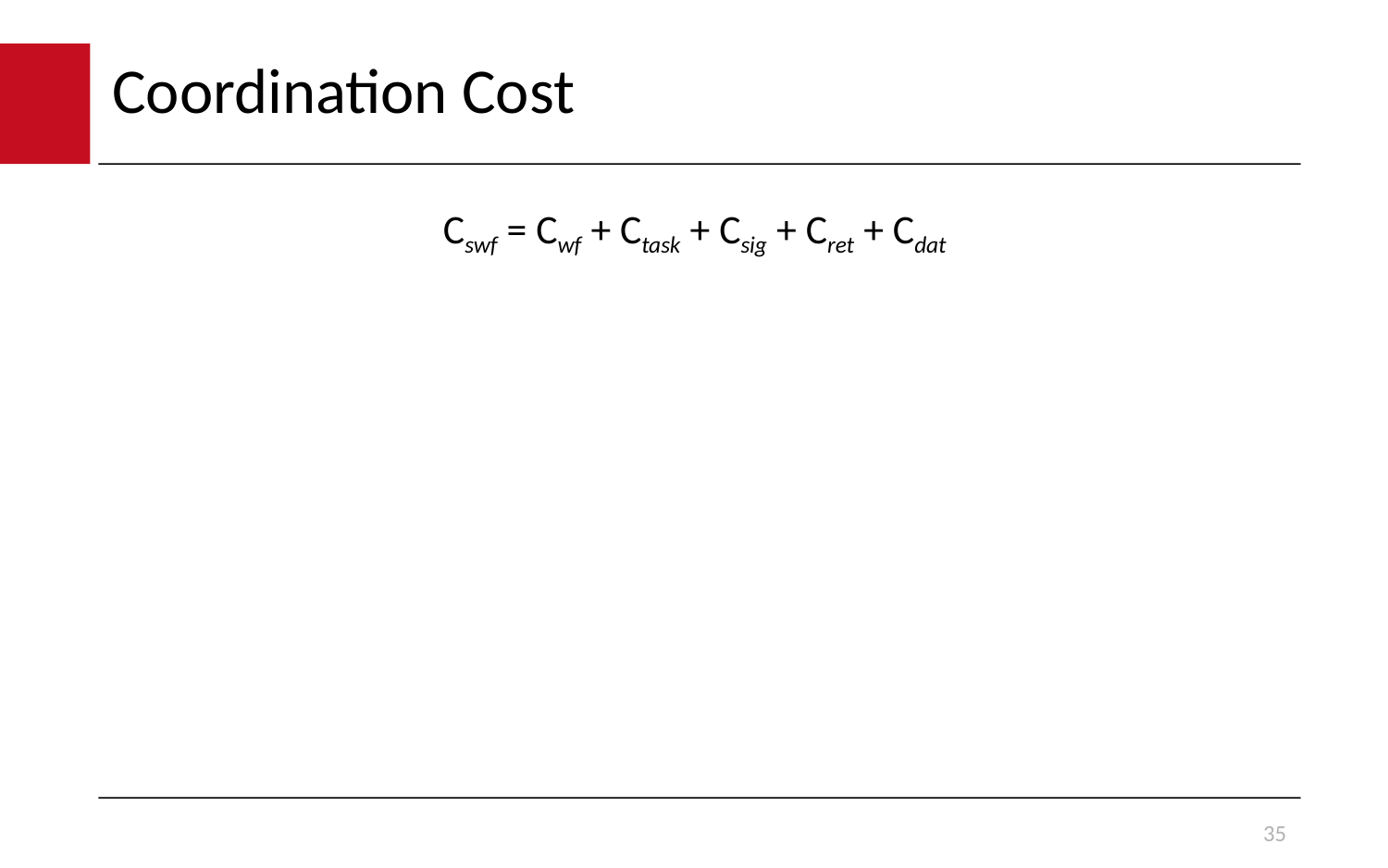

# Coordination Cost
Cswf = Cwf + Ctask + Csig + Cret + Cdat

35